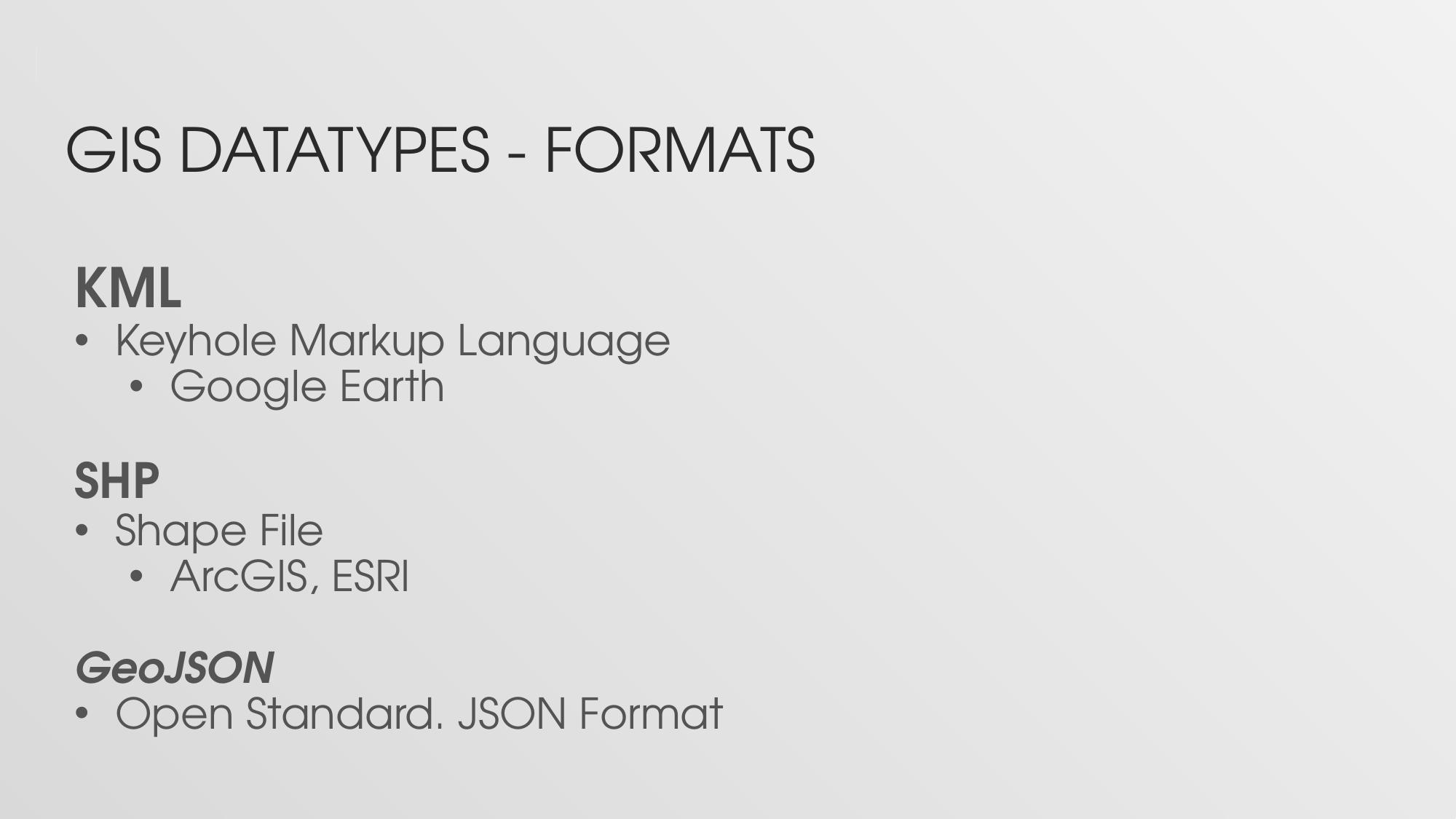

# GIS Datatypes - Formats

KML
Keyhole Markup Language
Google Earth
SHP
Shape File
ArcGIS, ESRI
GeoJSON
Open Standard. JSON Format